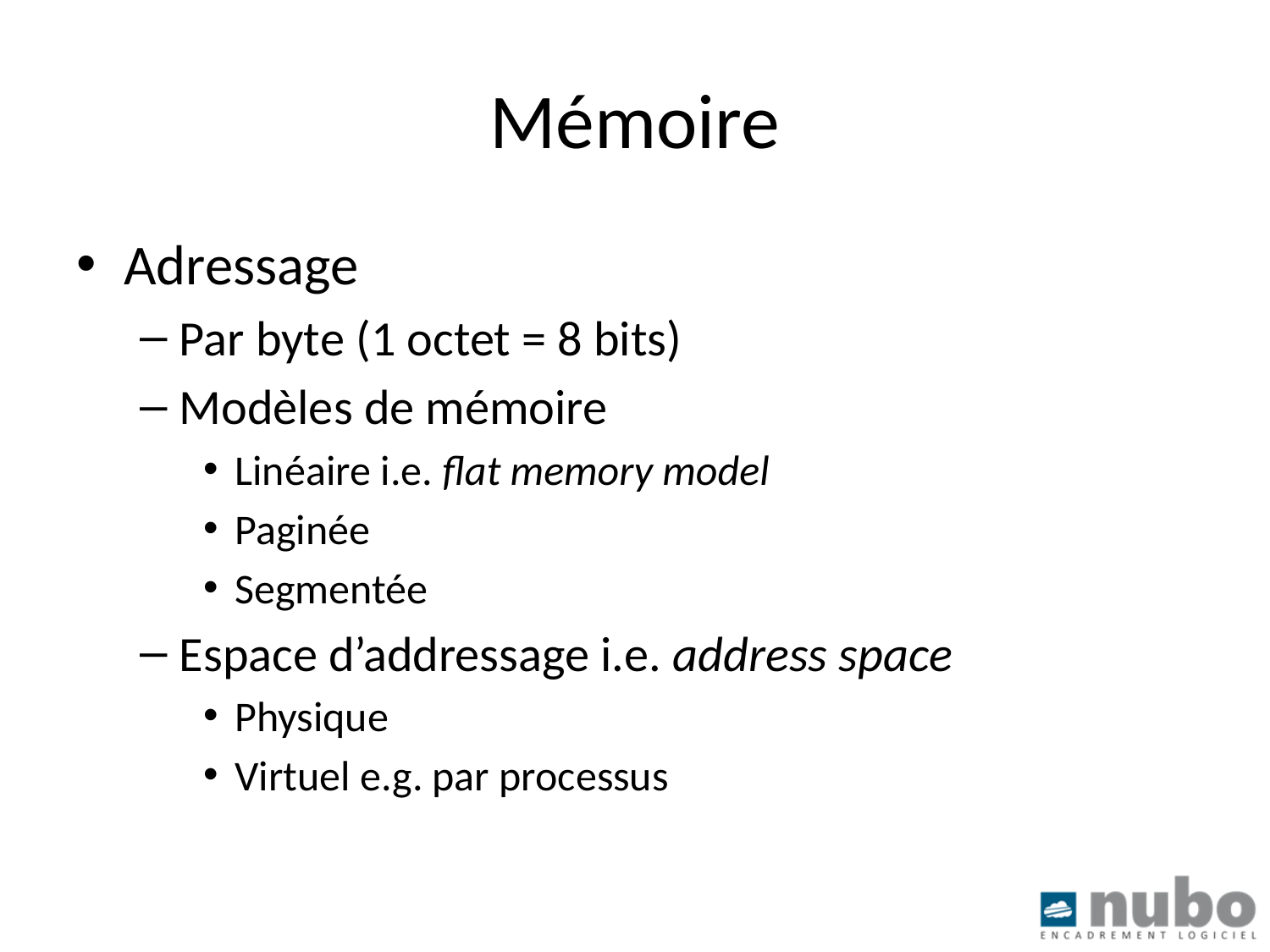

# Mémoire
Adressage
Par byte (1 octet = 8 bits)
Modèles de mémoire
Linéaire i.e. flat memory model
Paginée
Segmentée
Espace d’addressage i.e. address space
Physique
Virtuel e.g. par processus